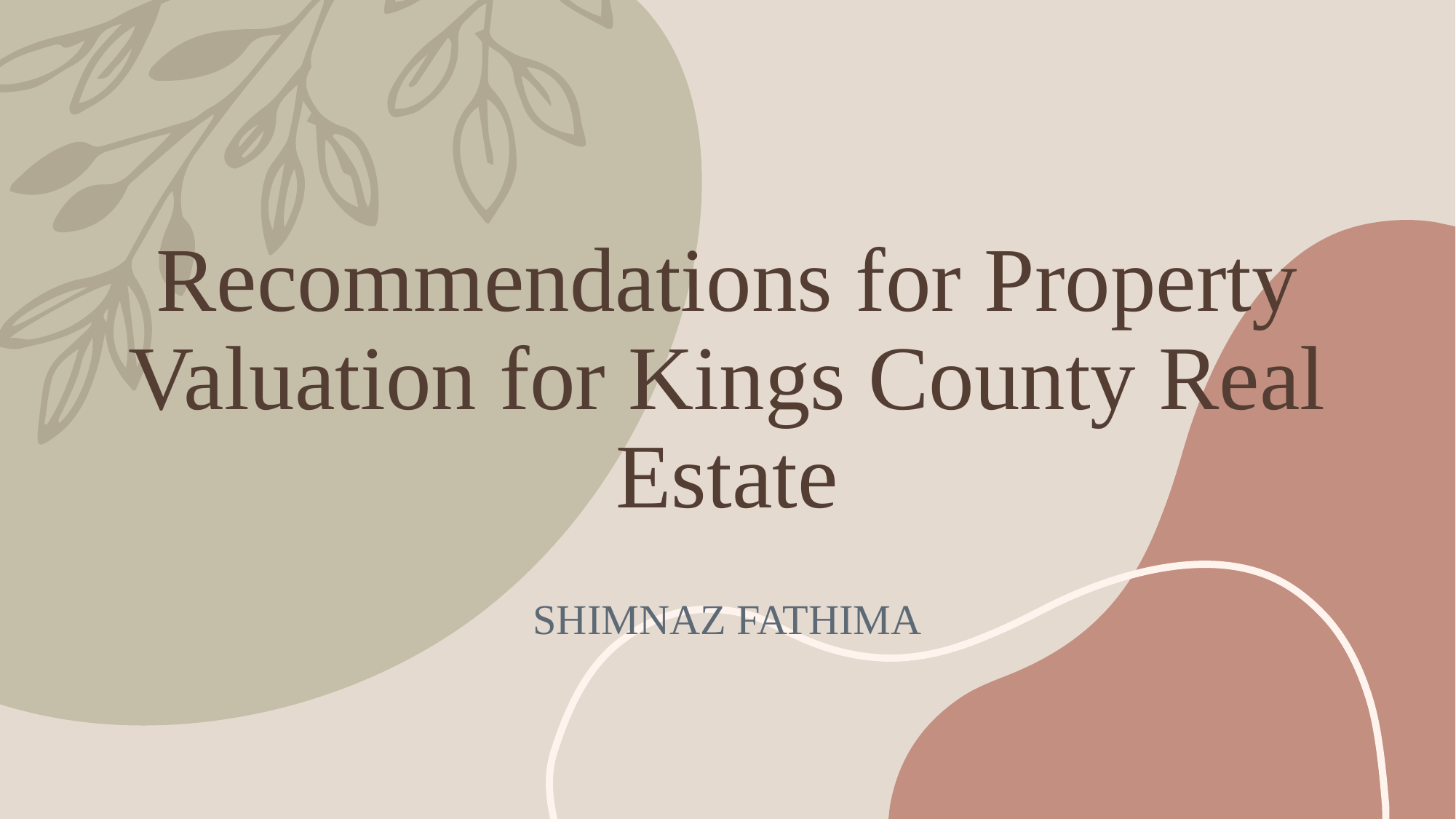

# Recommendations for Property Valuation for Kings County Real Estate
SHIMNAZ FATHIMA